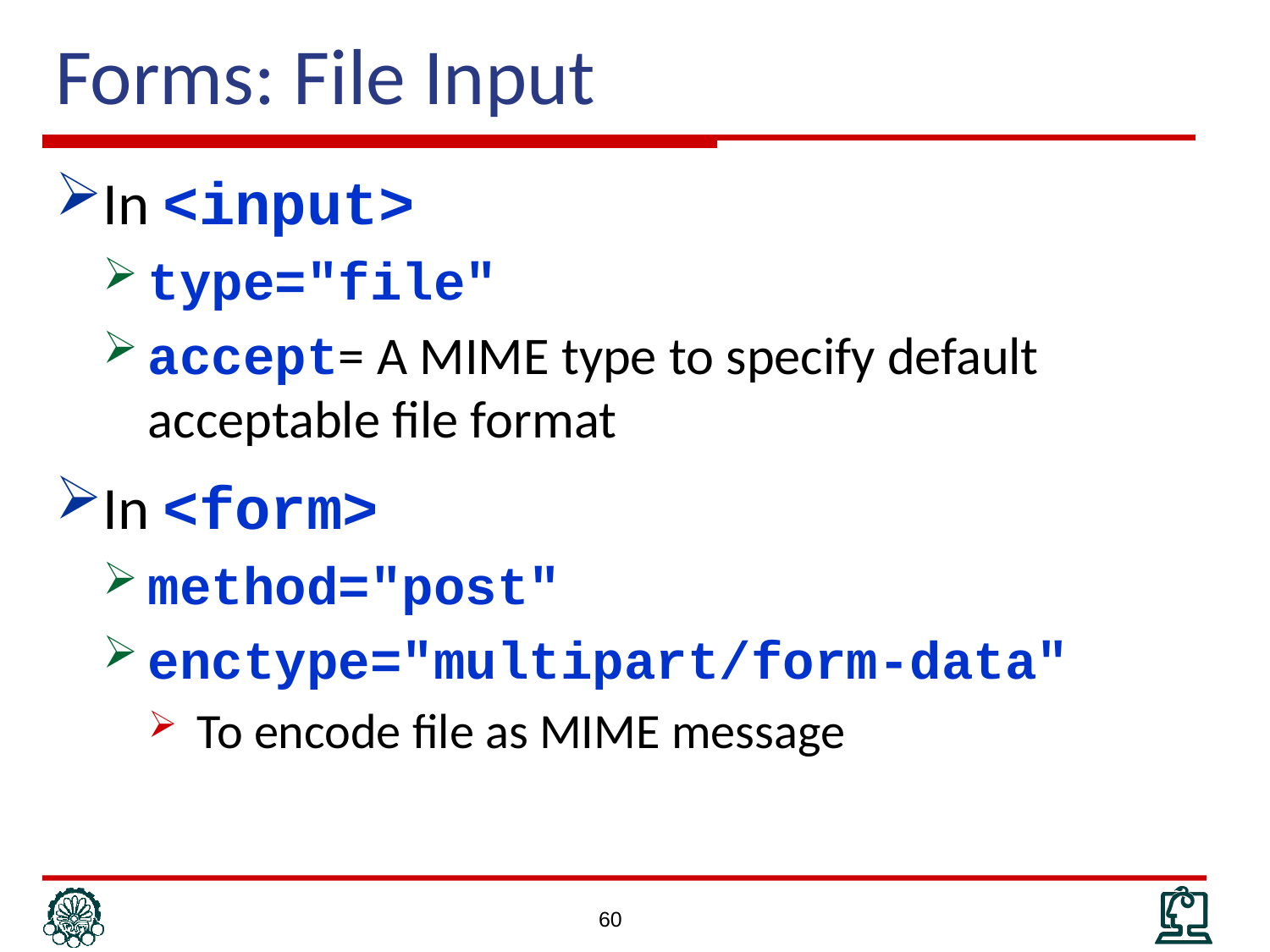

# Forms: File Input
In <input>
type="file"
accept= A MIME type to specify default acceptable file format
In <form>
method="post"
enctype="multipart/form-data"
To encode file as MIME message

60